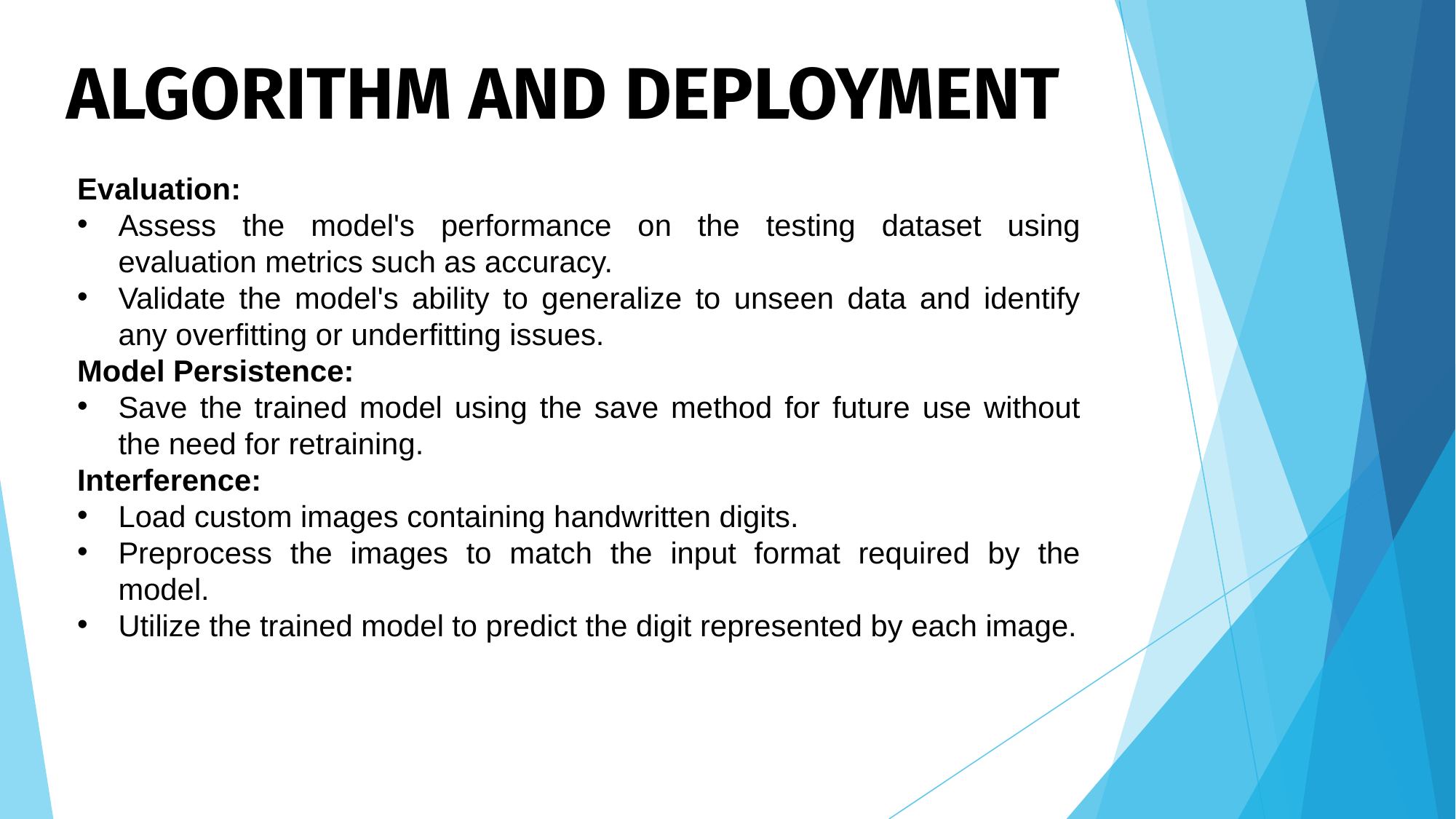

# ALGORITHM AND DEPLOYMENT
Evaluation:
Assess the model's performance on the testing dataset using evaluation metrics such as accuracy.
Validate the model's ability to generalize to unseen data and identify any overfitting or underfitting issues.
Model Persistence:
Save the trained model using the save method for future use without the need for retraining.
Interference:
Load custom images containing handwritten digits.
Preprocess the images to match the input format required by the model.
Utilize the trained model to predict the digit represented by each image.